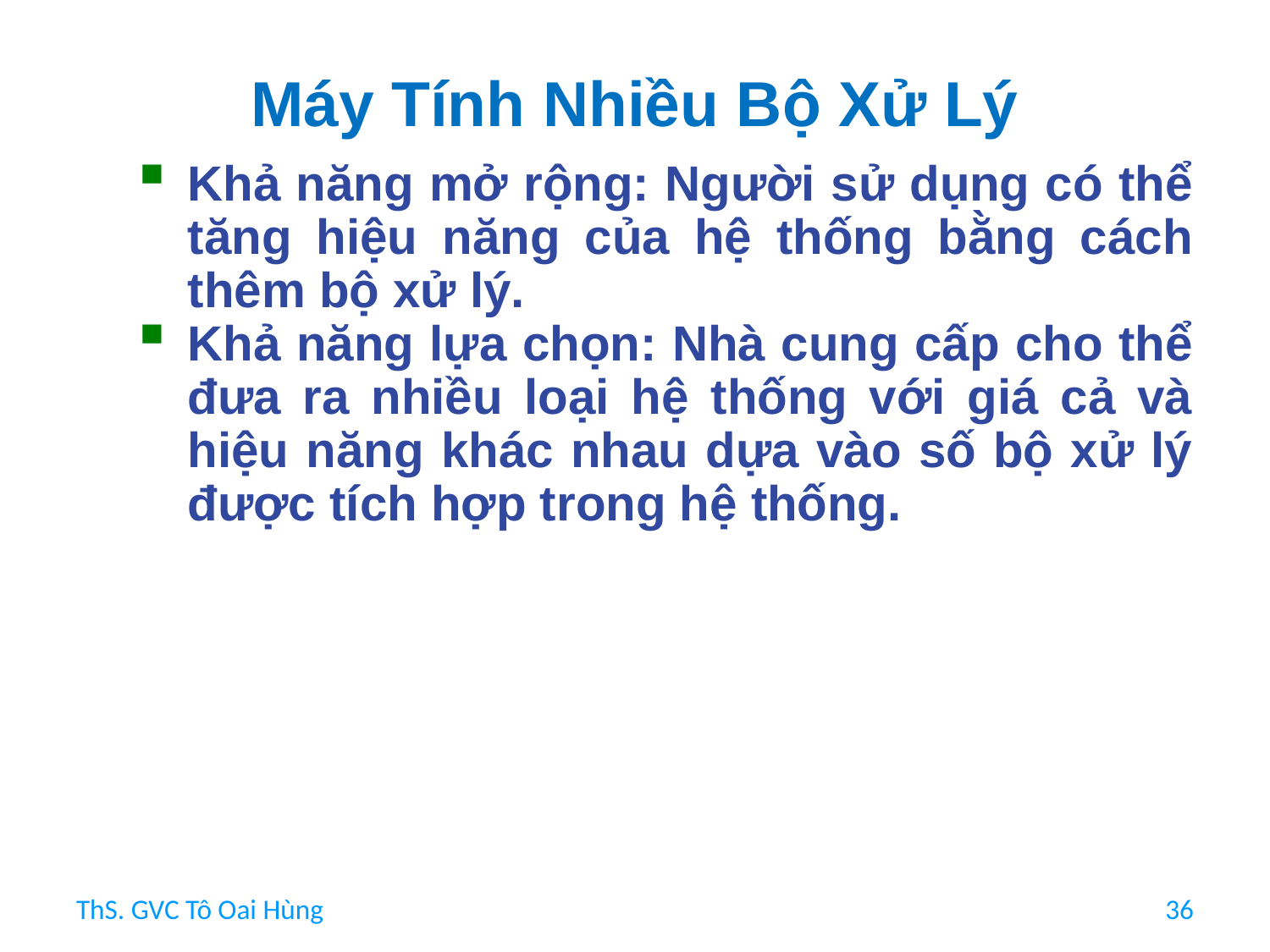

# Máy Tính Nhiều Bộ Xử Lý
Khả năng mở rộng: Người sử dụng có thể tăng hiệu năng của hệ thống bằng cách thêm bộ xử lý.
Khả năng lựa chọn: Nhà cung cấp cho thể đưa ra nhiều loại hệ thống với giá cả và hiệu năng khác nhau dựa vào số bộ xử lý được tích hợp trong hệ thống.
ThS. GVC Tô Oai Hùng
36